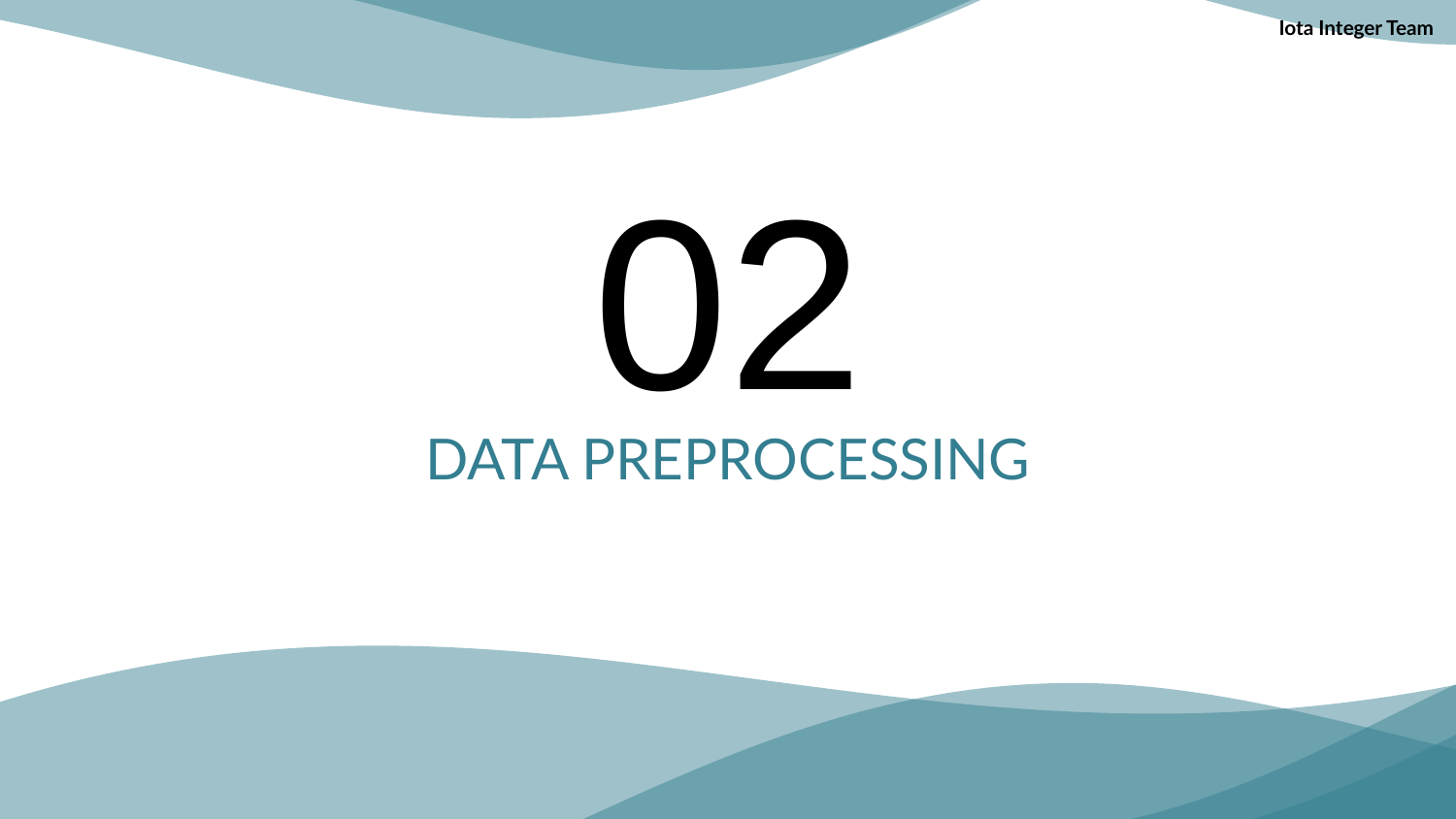

Iota Integer Team
# 02
DATA PREPROCESSING